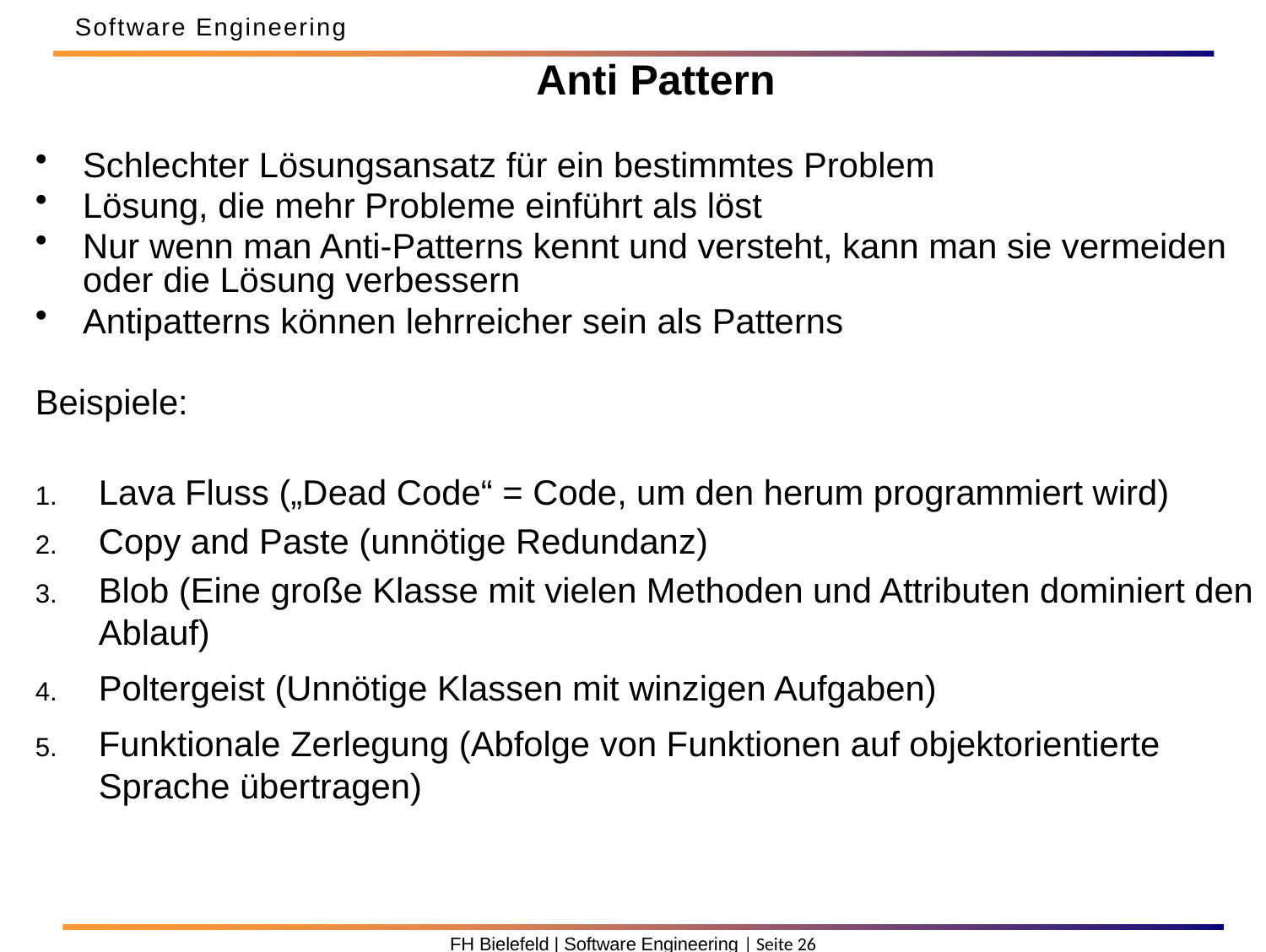

Software Engineering

Anti Pattern

Schlechter Lösungsansatz für ein bestimmtes Problem
Lösung, die mehr Probleme einführt als löst
Nur wenn man Anti-Patterns kennt und versteht, kann man sie vermeiden oder die Lösung verbessern
Antipatterns können lehrreicher sein als Patterns

Beispiele:

Lava Fluss („Dead Code“ = Code, um den herum programmiert wird)
Copy and Paste (unnötige Redundanz)
Blob (Eine große Klasse mit vielen Methoden und Attributen dominiert den Ablauf)
Poltergeist (Unnötige Klassen mit winzigen Aufgaben)
Funktionale Zerlegung (Abfolge von Funktionen auf objektorientierte Sprache übertragen)